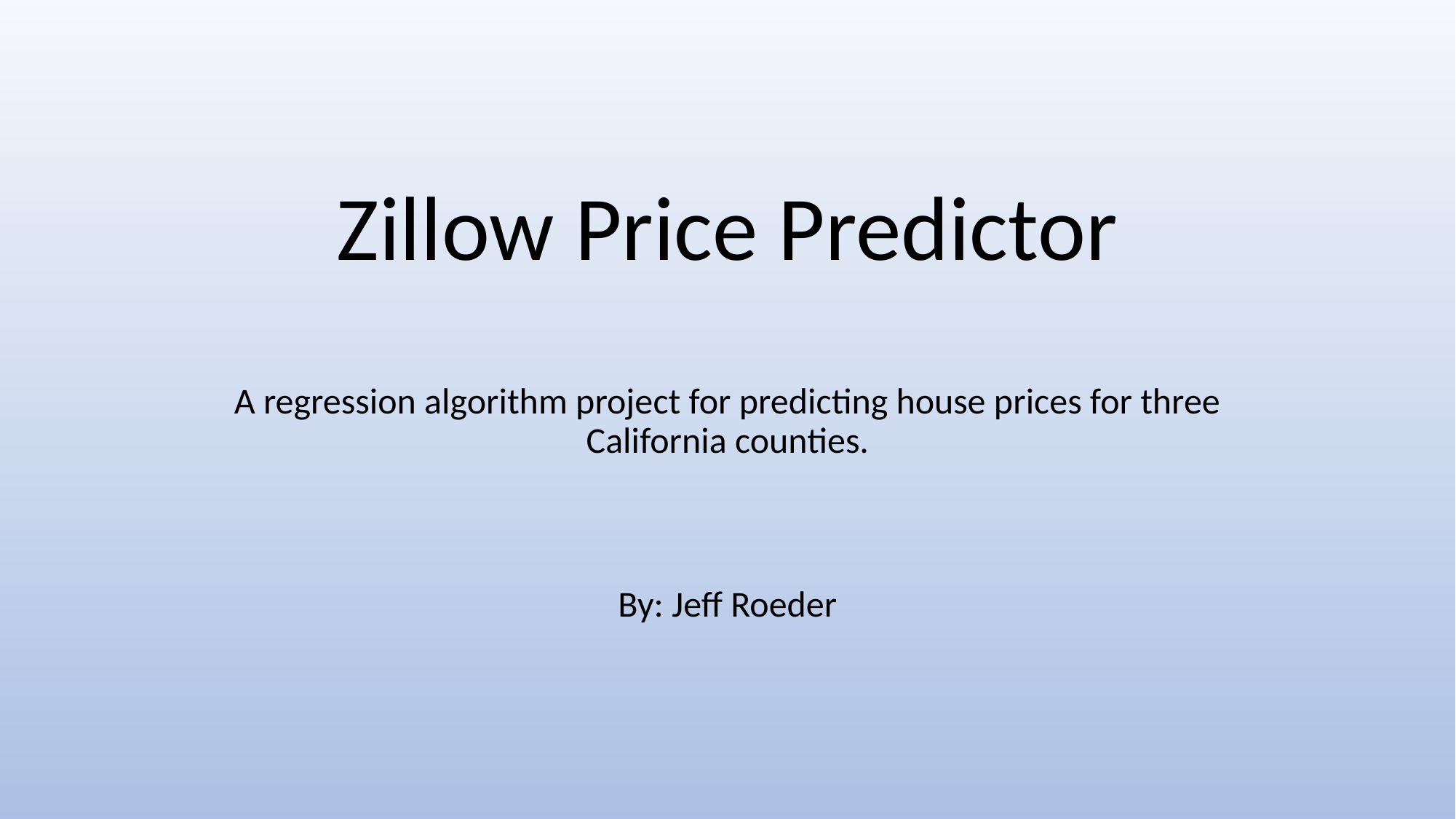

# Zillow Price Predictor
A regression algorithm project for predicting house prices for three California counties.

By: Jeff Roeder